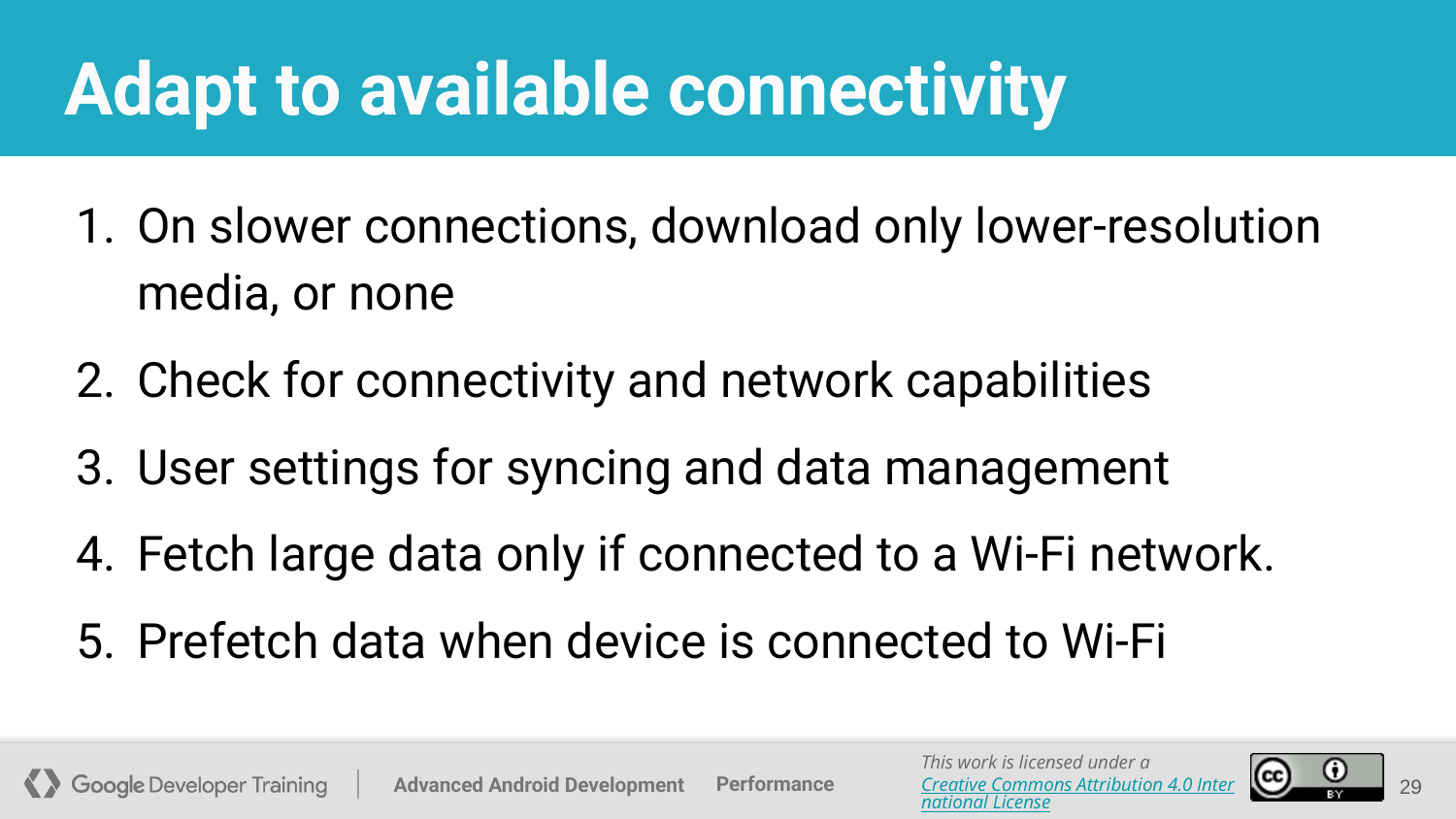

Adapt to available connectivity

# Adapt to available connectivity
On slower connections, download only lower-resolution media, or none
Check for connectivity and network capabilities
User settings for syncing and data management
Fetch large data only if connected to a Wi-Fi network.
Prefetch data when device is connected to Wi-Fi
29